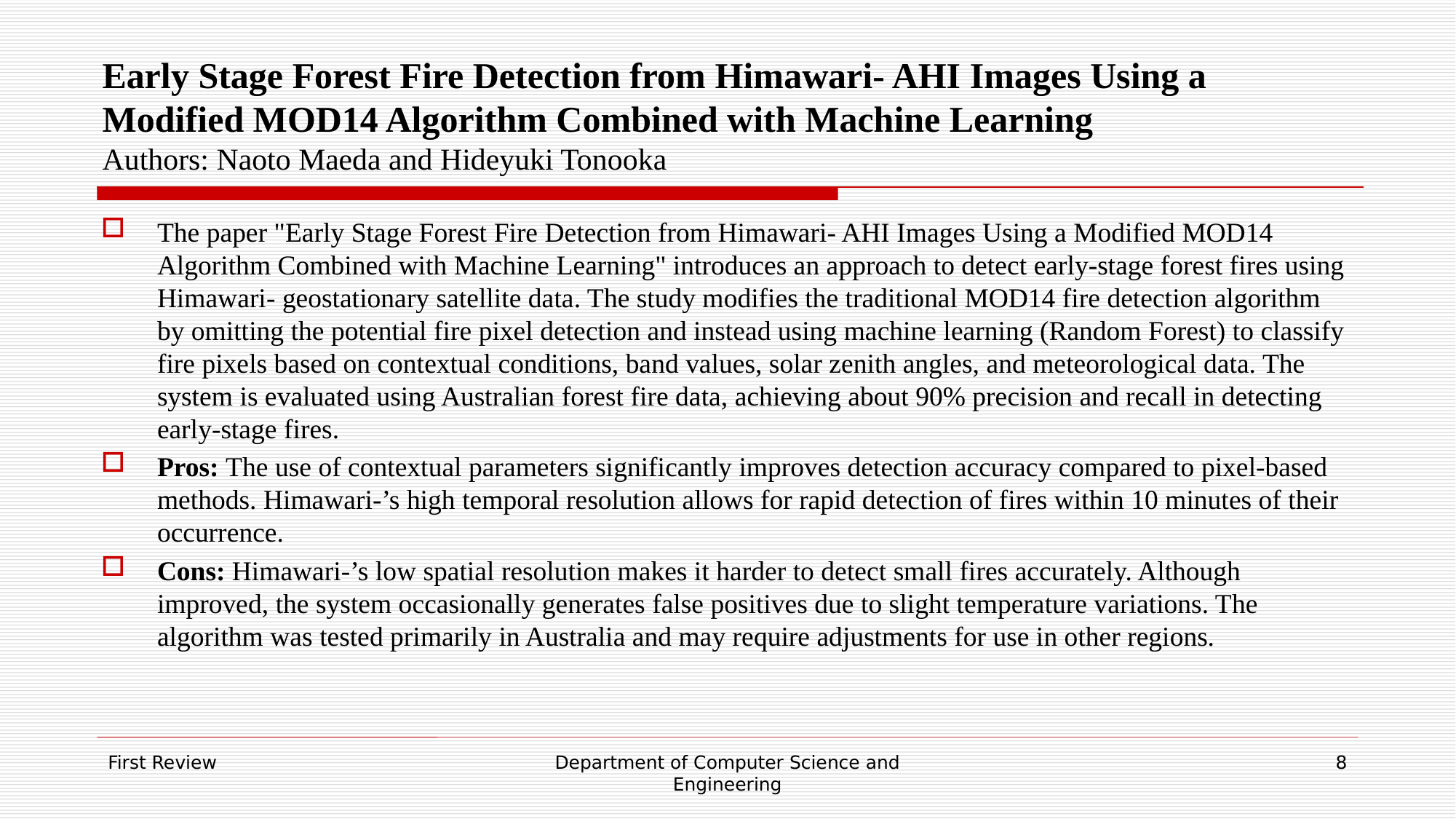

# Early Stage Forest Fire Detection from Himawari- AHI Images Using a Modified MOD14 Algorithm Combined with Machine Learning Authors: Naoto Maeda and Hideyuki Tonooka
The paper "Early Stage Forest Fire Detection from Himawari- AHI Images Using a Modified MOD14 Algorithm Combined with Machine Learning" introduces an approach to detect early-stage forest fires using Himawari- geostationary satellite data. The study modifies the traditional MOD14 fire detection algorithm by omitting the potential fire pixel detection and instead using machine learning (Random Forest) to classify fire pixels based on contextual conditions, band values, solar zenith angles, and meteorological data. The system is evaluated using Australian forest fire data, achieving about 90% precision and recall in detecting early-stage fires.
Pros: The use of contextual parameters significantly improves detection accuracy compared to pixel-based methods. Himawari-’s high temporal resolution allows for rapid detection of fires within 10 minutes of their occurrence.
Cons: Himawari-’s low spatial resolution makes it harder to detect small fires accurately. Although improved, the system occasionally generates false positives due to slight temperature variations. The algorithm was tested primarily in Australia and may require adjustments for use in other regions.
First Review
Department of Computer Science and Engineering
8